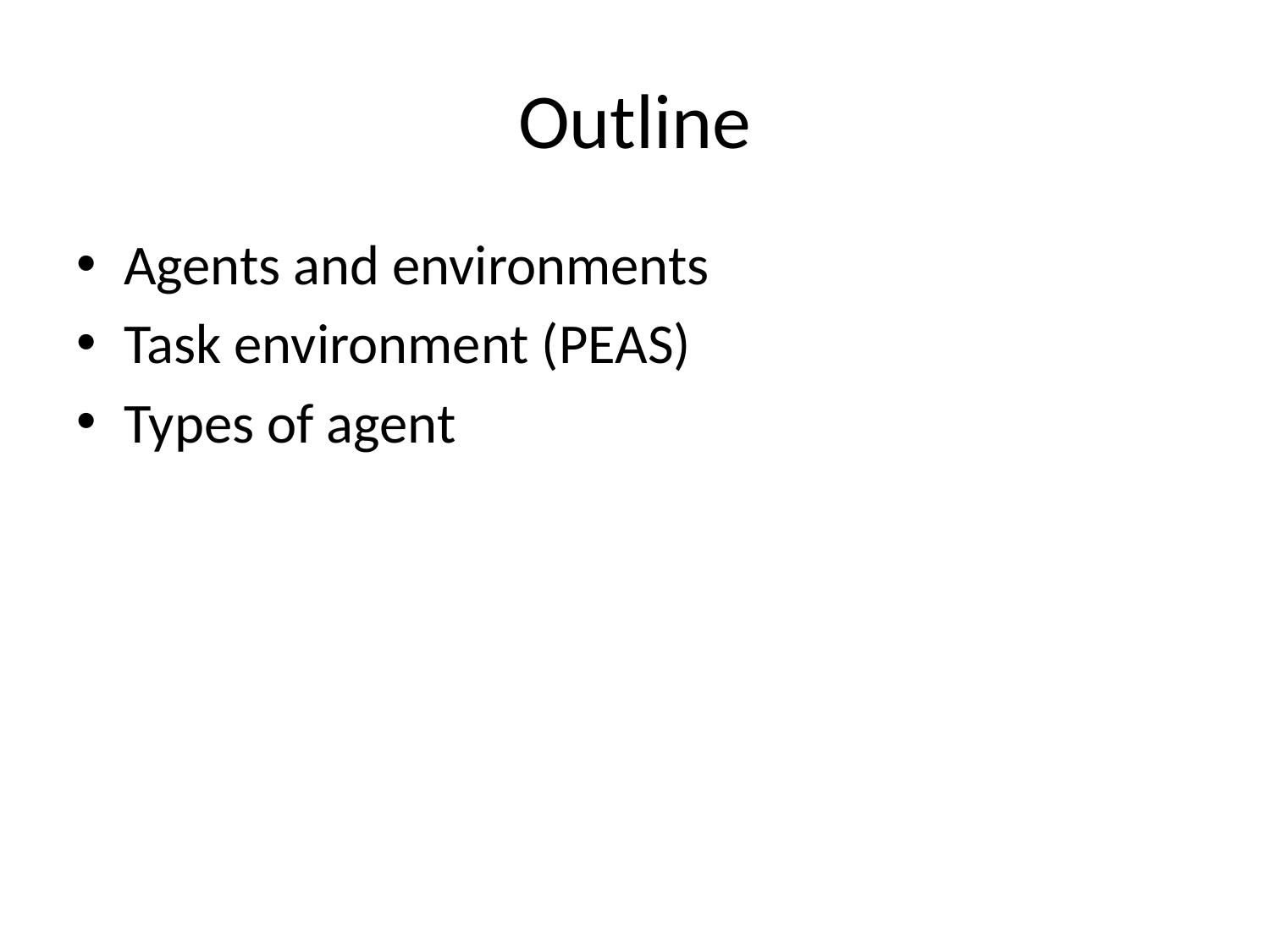

# Outline
Agents and environments
Task environment (PEAS)
Types of agent